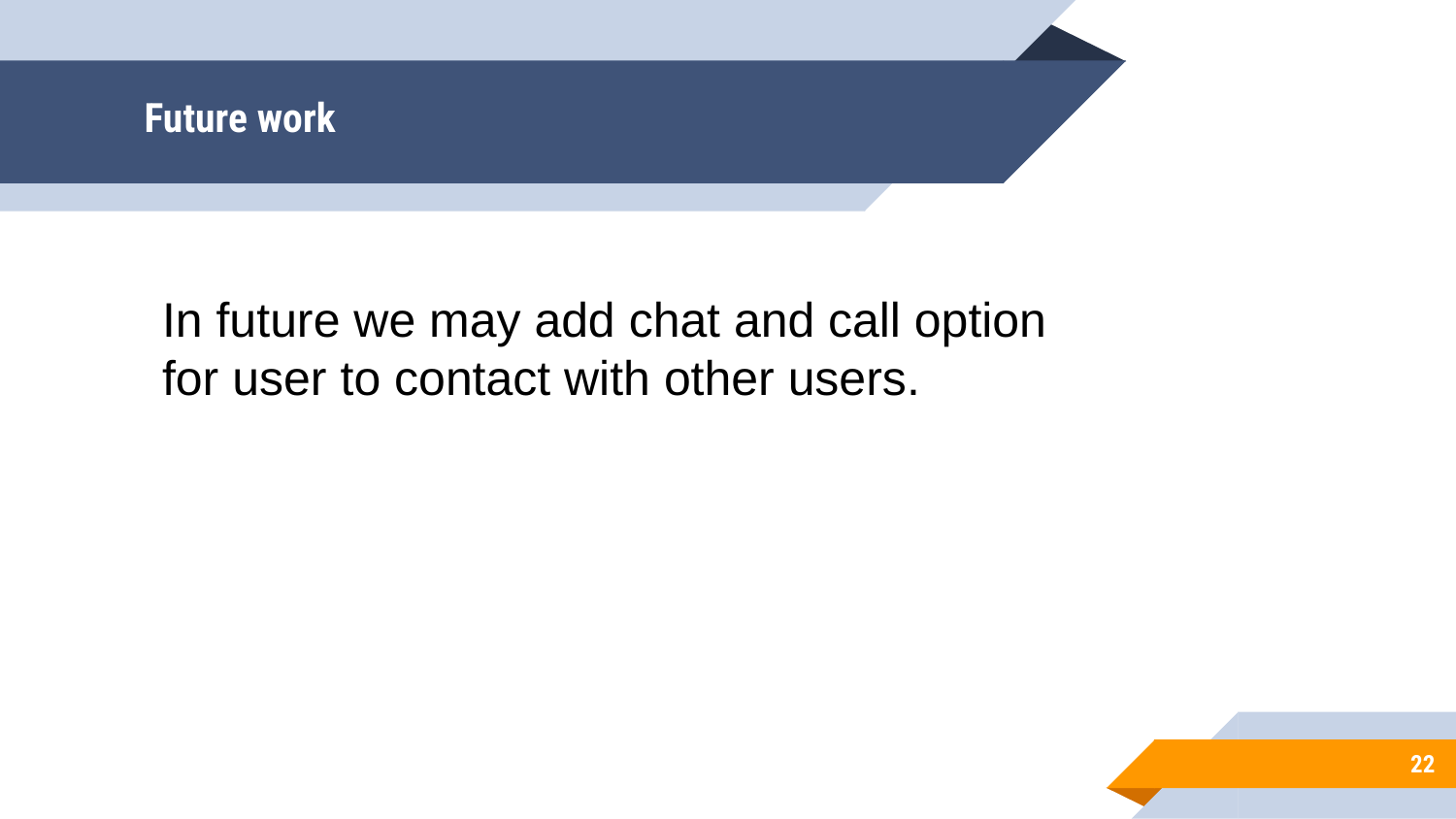

# Future work
In future we may add chat and call option for user to contact with other users.

22